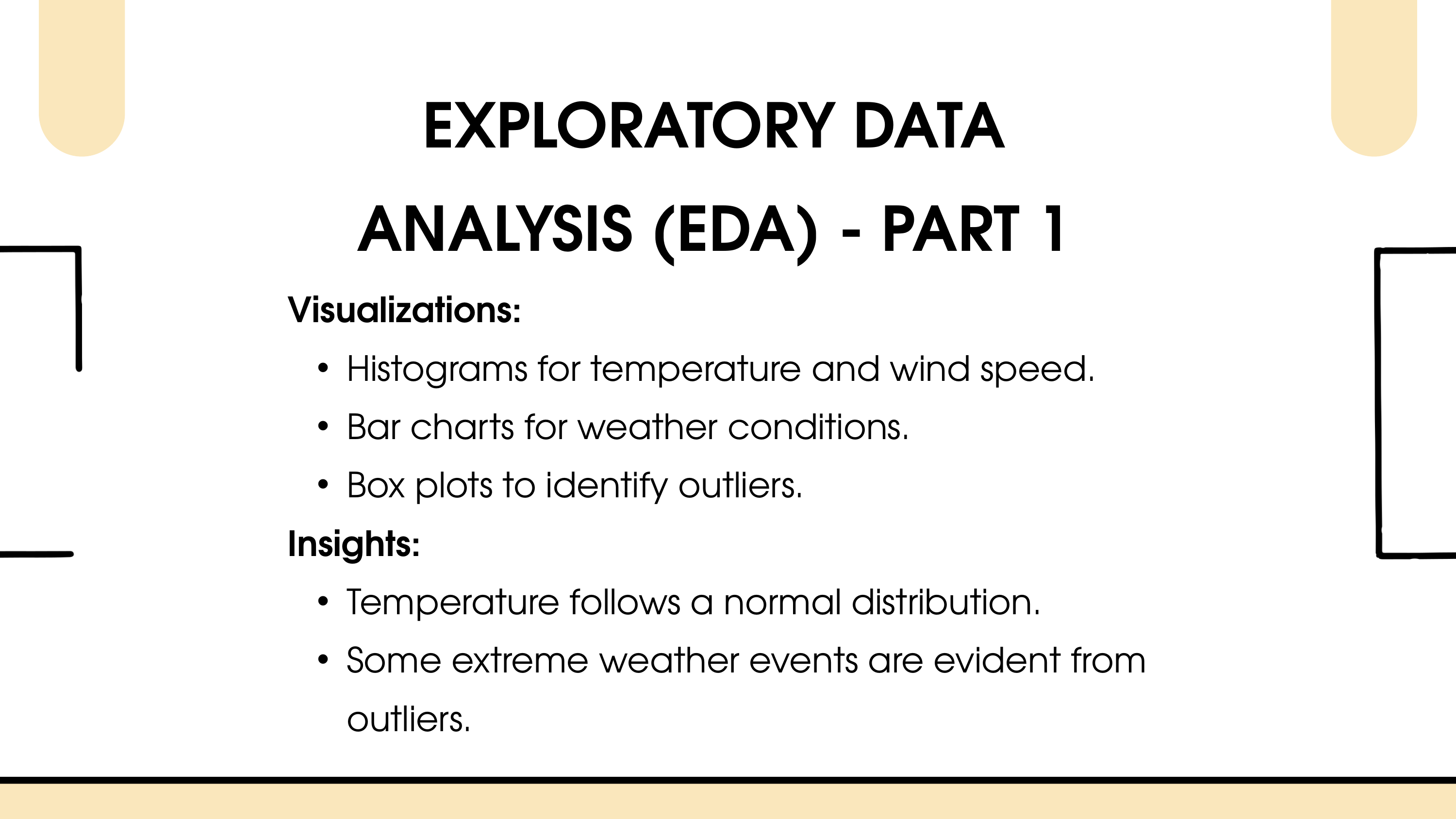

EXPLORATORY DATA ANALYSIS (EDA) - PART 1

Visualizations:
Histograms for temperature and wind speed.
Bar charts for weather conditions.
Box plots to identify outliers.
Insights:
Temperature follows a normal distribution.
Some extreme weather events are evident from outliers.